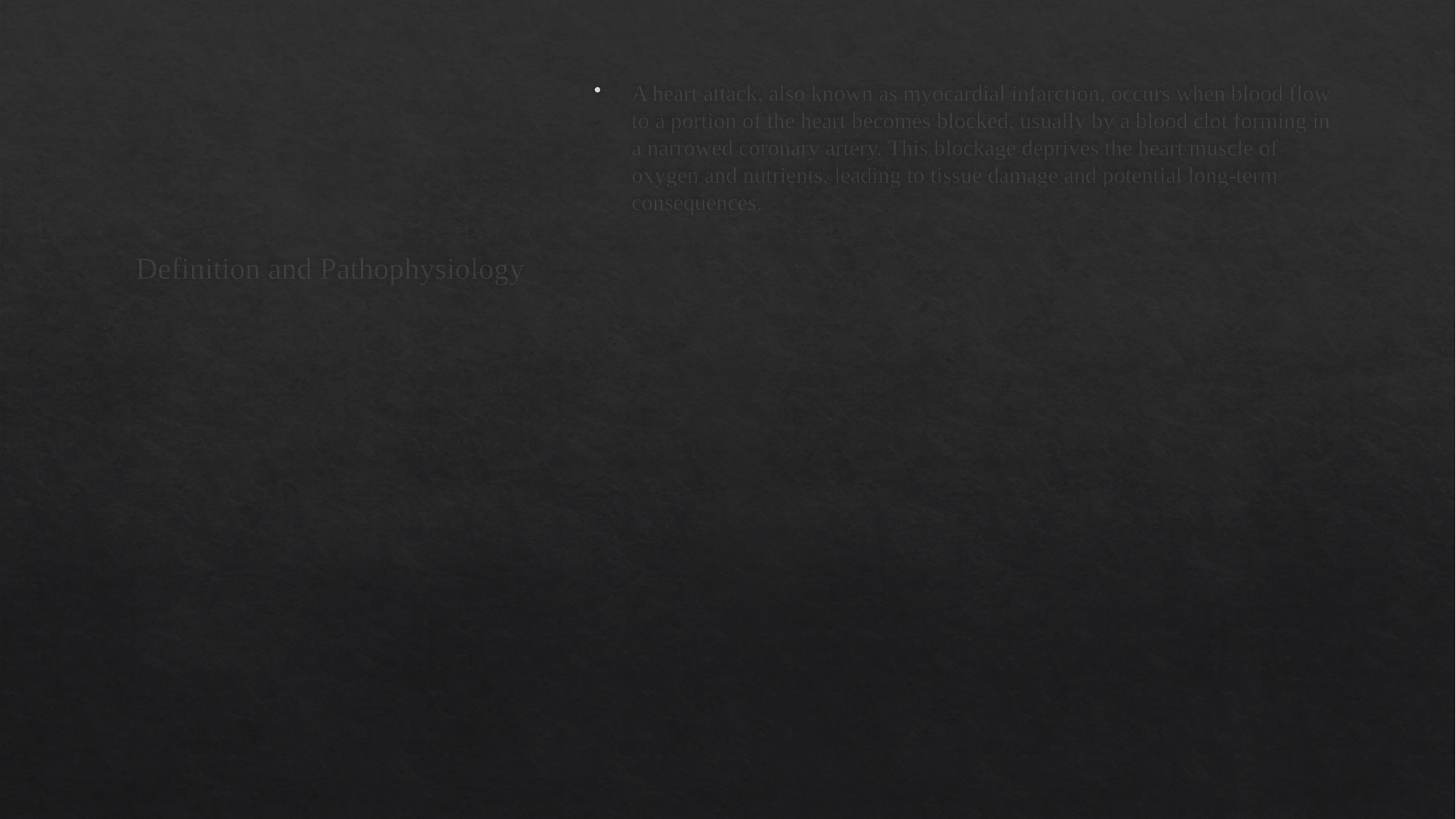

# Definition and Pathophysiology
A heart attack, also known as myocardial infarction, occurs when blood flow to a portion of the heart becomes blocked, usually by a blood clot forming in a narrowed coronary artery. This blockage deprives the heart muscle of oxygen and nutrients, leading to tissue damage and potential long-term consequences.